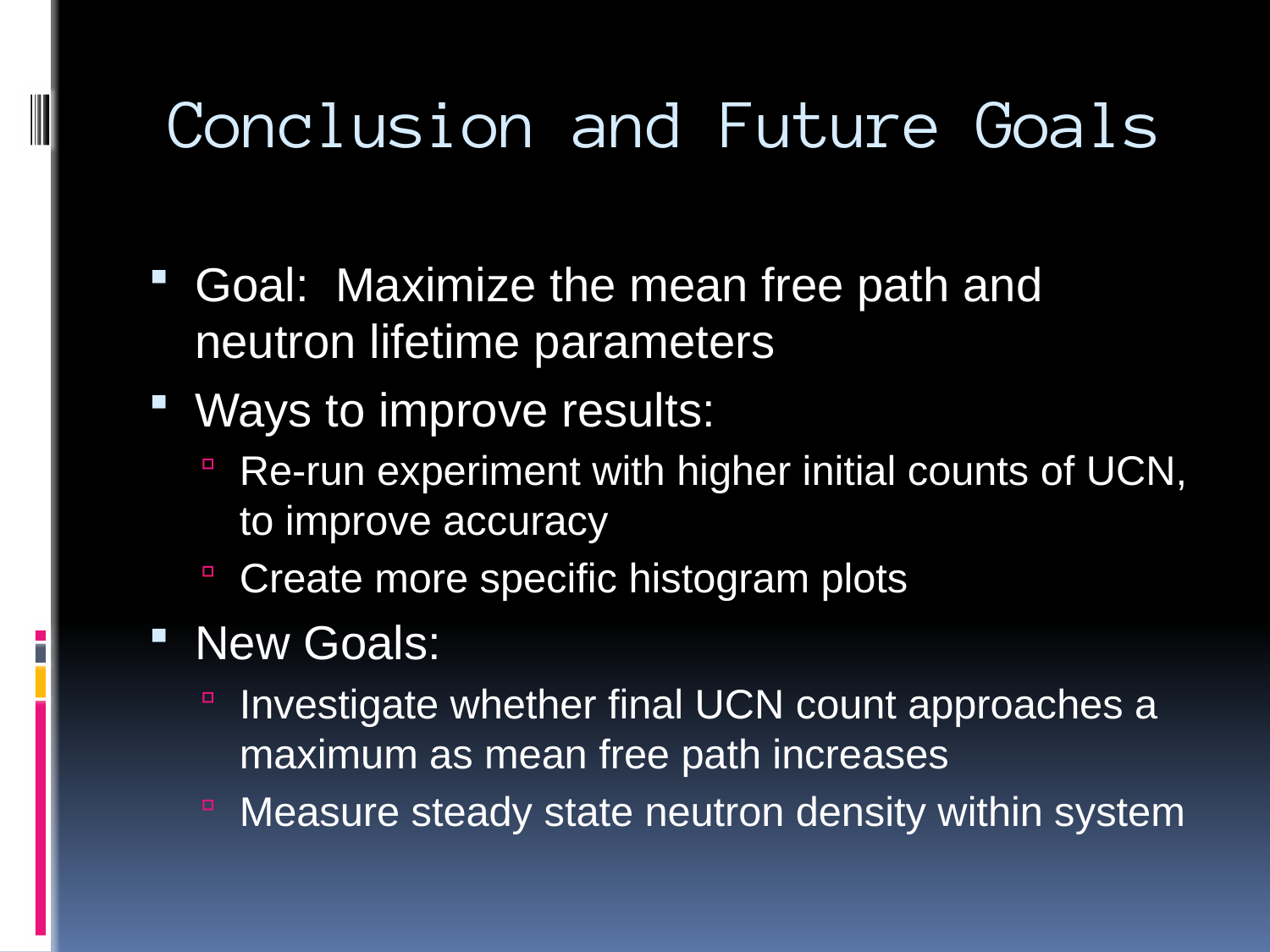

# Conclusion and Future Goals
Goal:  Maximize the mean free path and neutron lifetime parameters
Ways to improve results:
Re-run experiment with higher initial counts of UCN, to improve accuracy
Create more specific histogram plots
New Goals:
Investigate whether final UCN count approaches a maximum as mean free path increases
Measure steady state neutron density within system